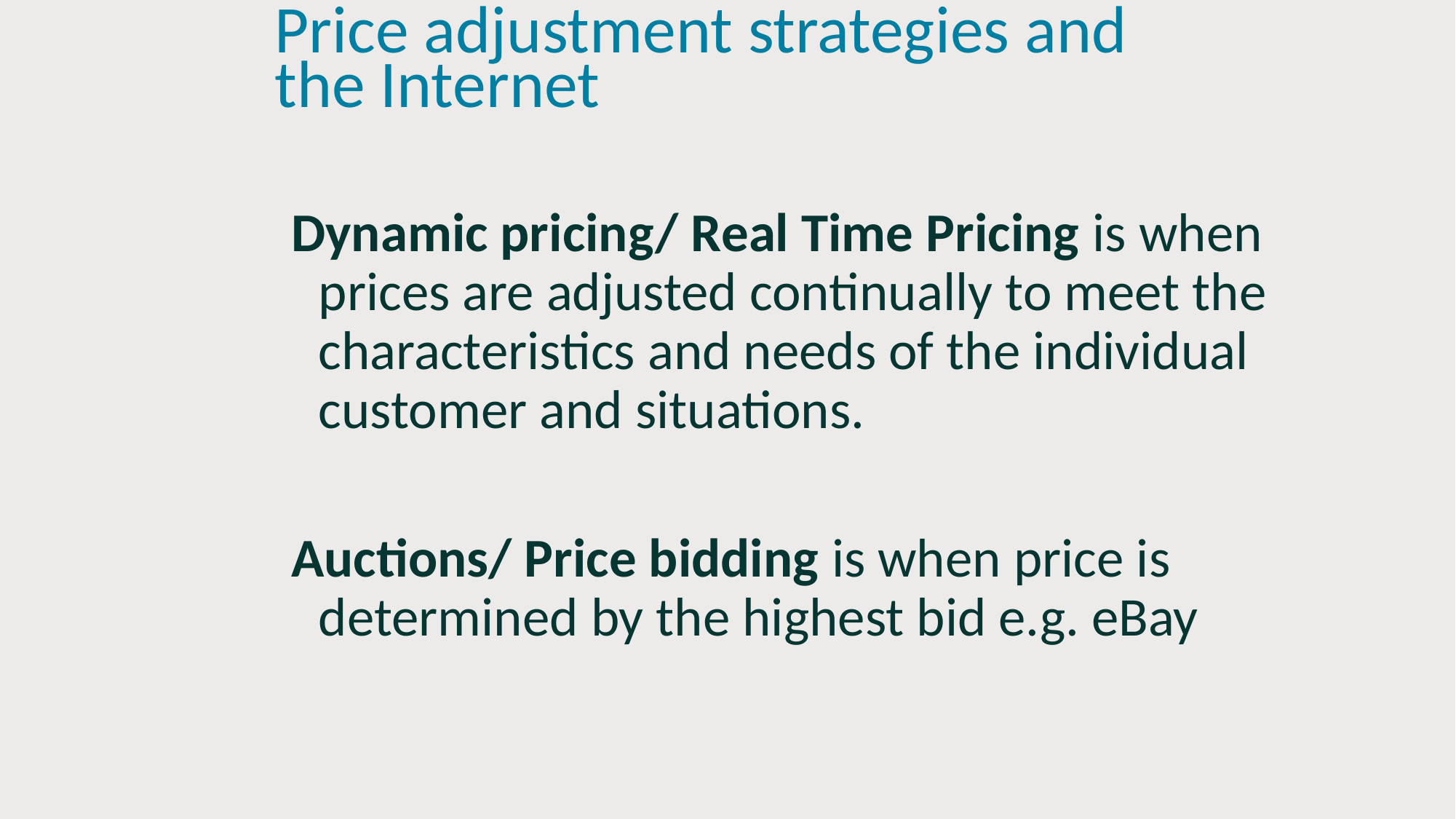

# Price adjustment strategies and the Internet
Dynamic pricing/ Real Time Pricing is when prices are adjusted continually to meet the characteristics and needs of the individual customer and situations.

Auctions/ Price bidding is when price is determined by the highest bid e.g. eBay